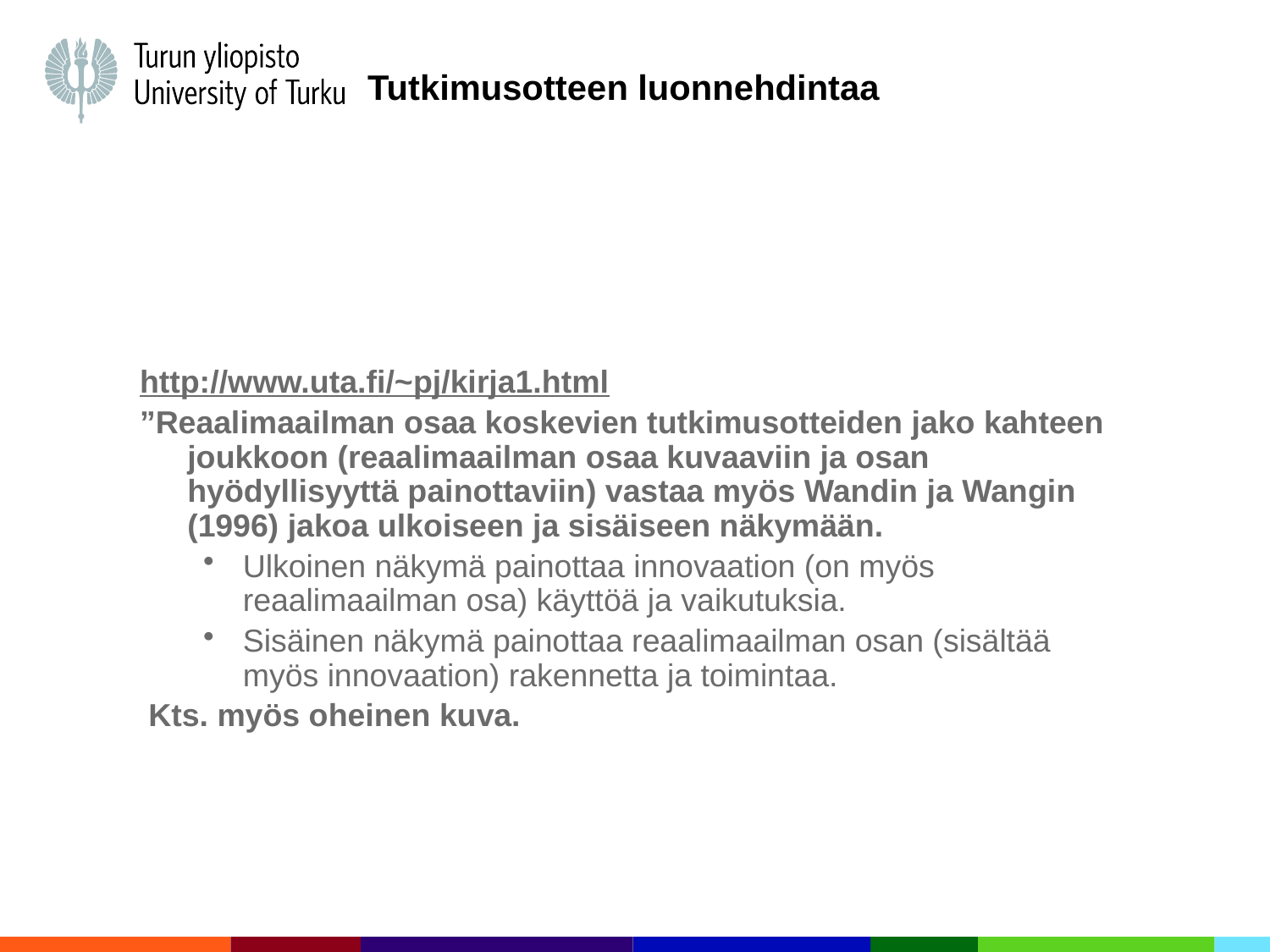

Tutkimusotteen luonnehdintaa
http://www.uta.fi/~pj/kirja1.html
”Reaalimaailman osaa koskevien tutkimusotteiden jako kahteen joukkoon (reaalimaailman osaa kuvaaviin ja osan hyödyllisyyttä painottaviin) vastaa myös Wandin ja Wangin (1996) jakoa ulkoiseen ja sisäiseen näkymään.
Ulkoinen näkymä painottaa innovaation (on myös reaalimaailman osa) käyttöä ja vaikutuksia.
Sisäinen näkymä painottaa reaalimaailman osan (sisältää myös innovaation) rakennetta ja toimintaa.
 Kts. myös oheinen kuva.